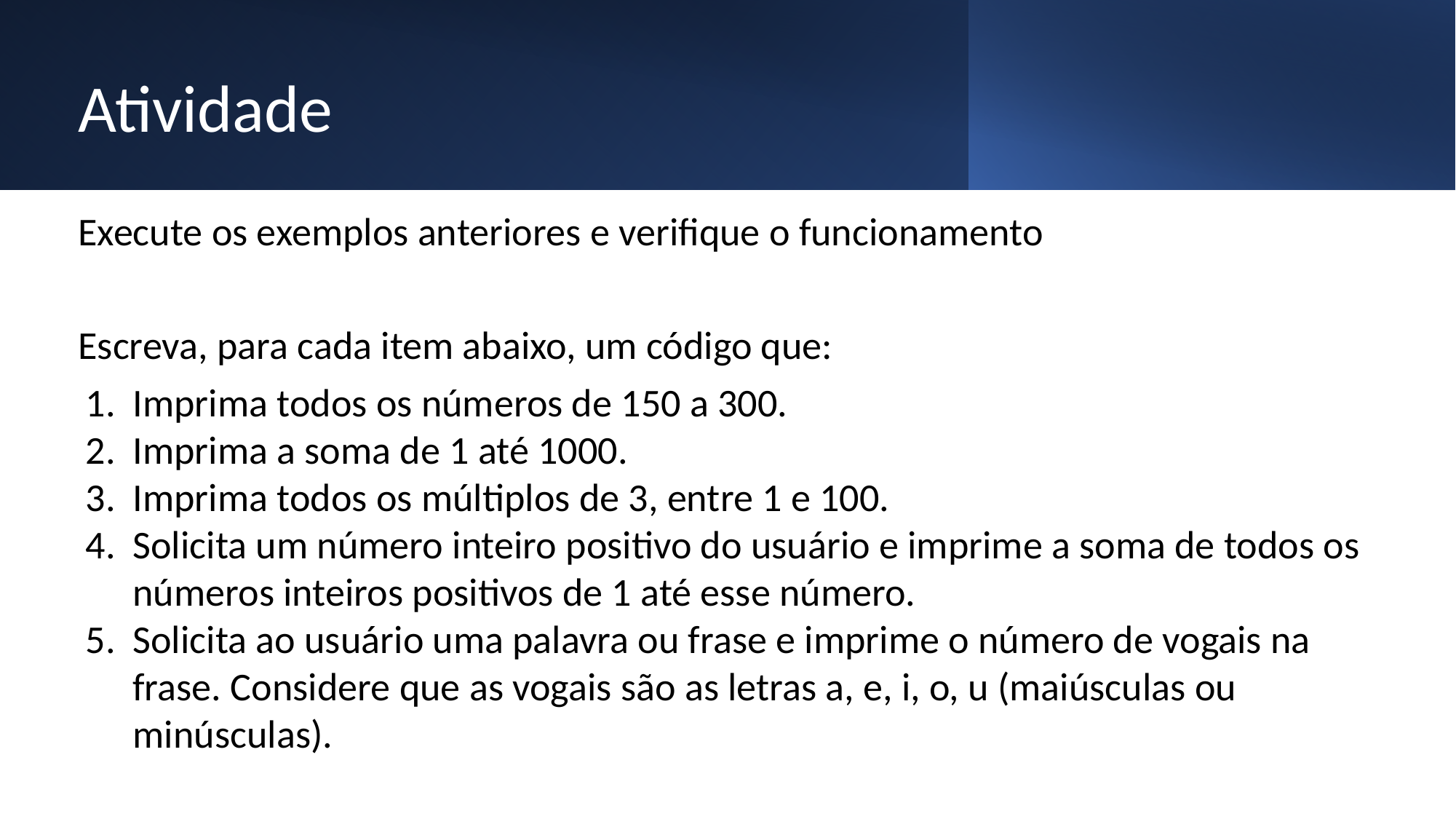

# Atividade
Execute os exemplos anteriores e verifique o funcionamento

Escreva, para cada item abaixo, um código que:
Imprima todos os números de 150 a 300.
Imprima a soma de 1 até 1000.
Imprima todos os múltiplos de 3, entre 1 e 100.
Solicita um número inteiro positivo do usuário e imprime a soma de todos os números inteiros positivos de 1 até esse número.
Solicita ao usuário uma palavra ou frase e imprime o número de vogais na frase. Considere que as vogais são as letras a, e, i, o, u (maiúsculas ou minúsculas).